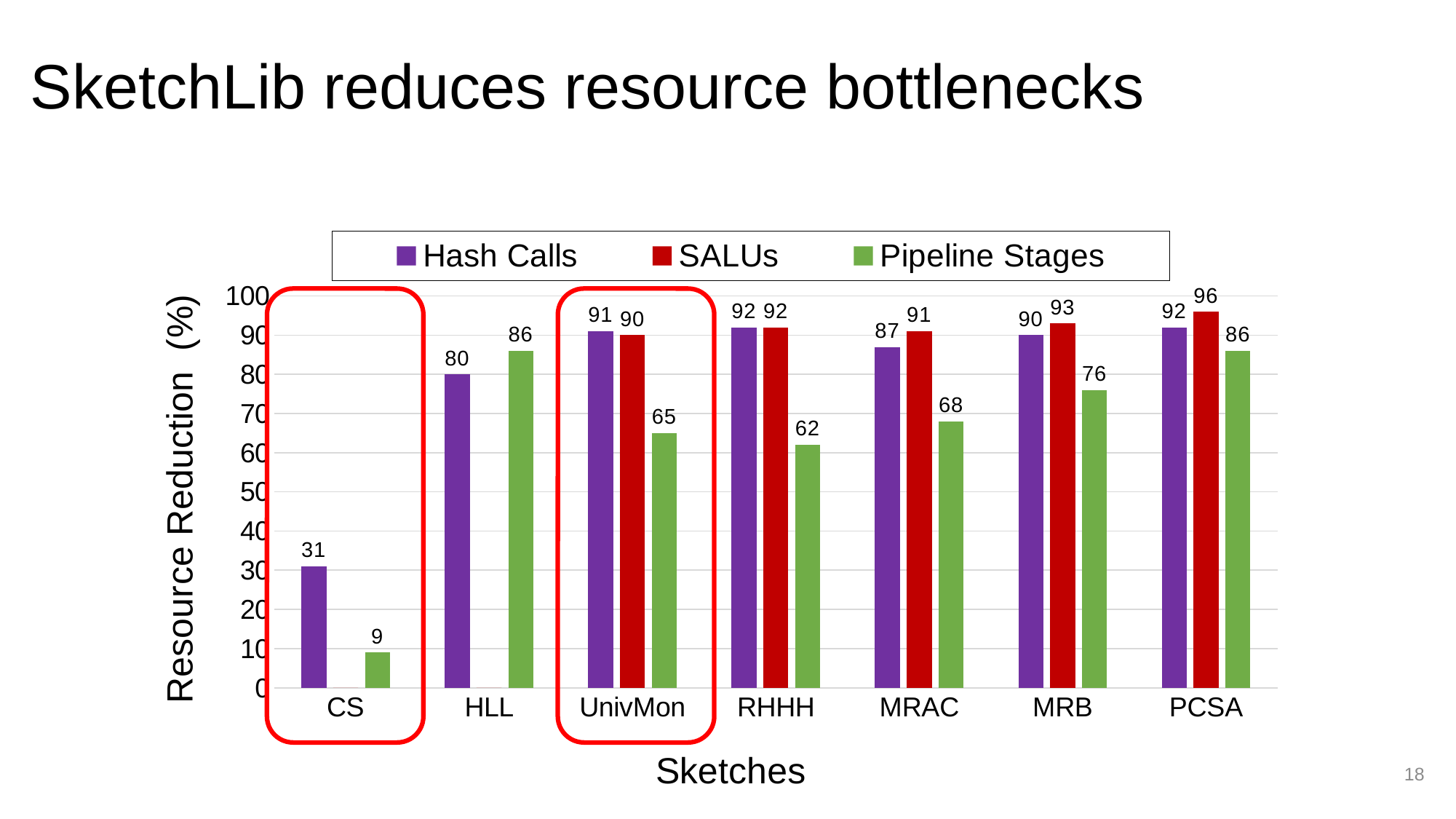

SketchLib reduces resource bottlenecks

### Chart

| Category | Hash Calls | SALUs | Pipeline Stages |
|---|---|---|---|
| CS | 31.0 | 0.0 | 9.0 |
| HLL | 80.0 | 0.0 | 86.0 |
| UnivMon | 91.0 | 90.0 | 65.0 |
| RHHH | 92.0 | 92.0 | 62.0 |
| MRAC | 87.0 | 91.0 | 68.0 |
| MRB | 90.0 | 93.0 | 76.0 |
| PCSA | 92.0 | 96.0 | 86.0 |

18